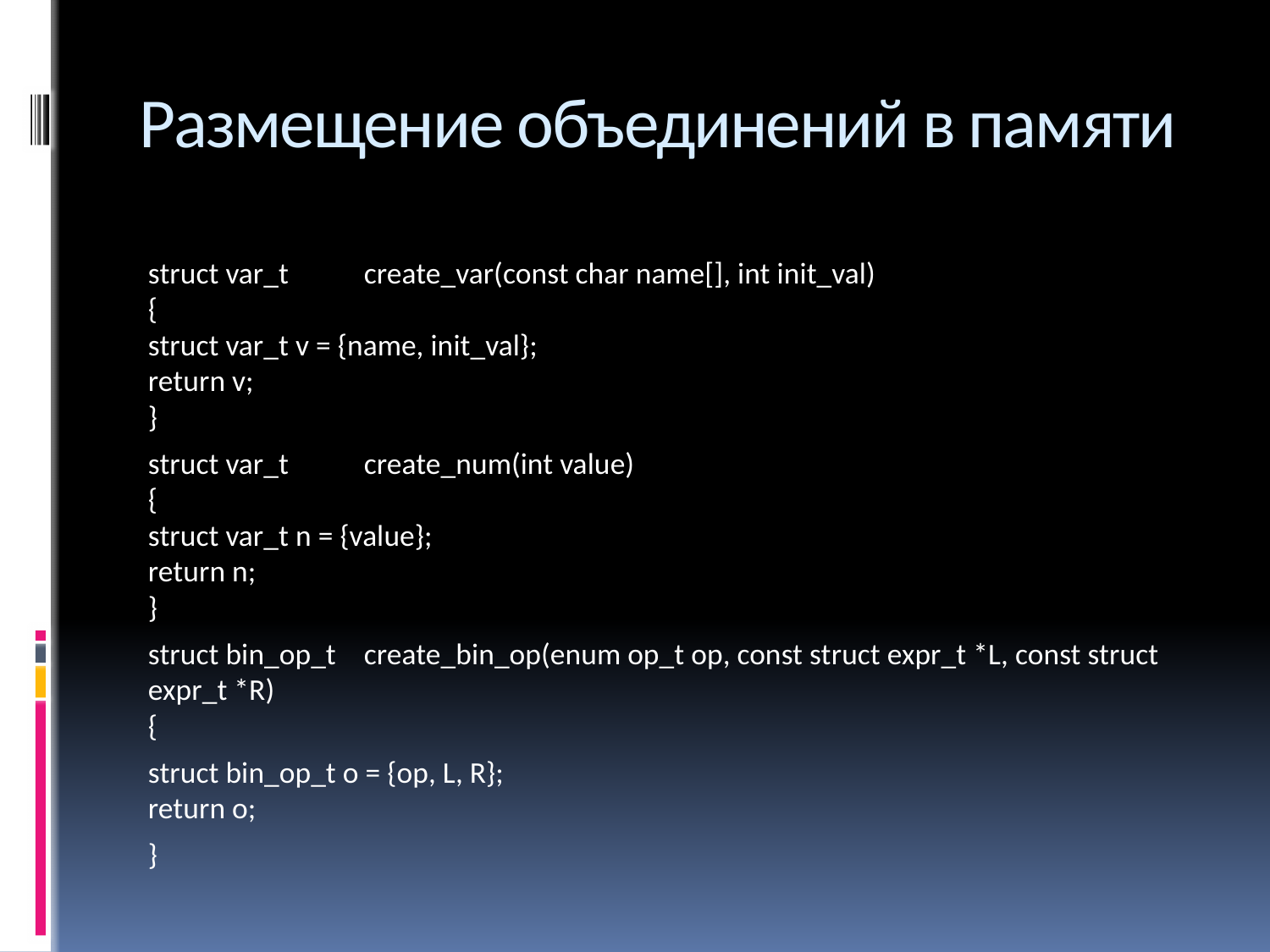

# Размещение объединений в памяти
struct var_t 	create_var(const char name[], int init_val)
{
	struct var_t v = {name, init_val};
	return v;
}
struct var_t 	create_num(int value)
{
	struct var_t n = {value};
	return n;
}
struct bin_op_t	create_bin_op(enum op_t op, const struct expr_t *L, const struct expr_t *R)
{
	struct bin_op_t o = {op, L, R};
	return o;
}